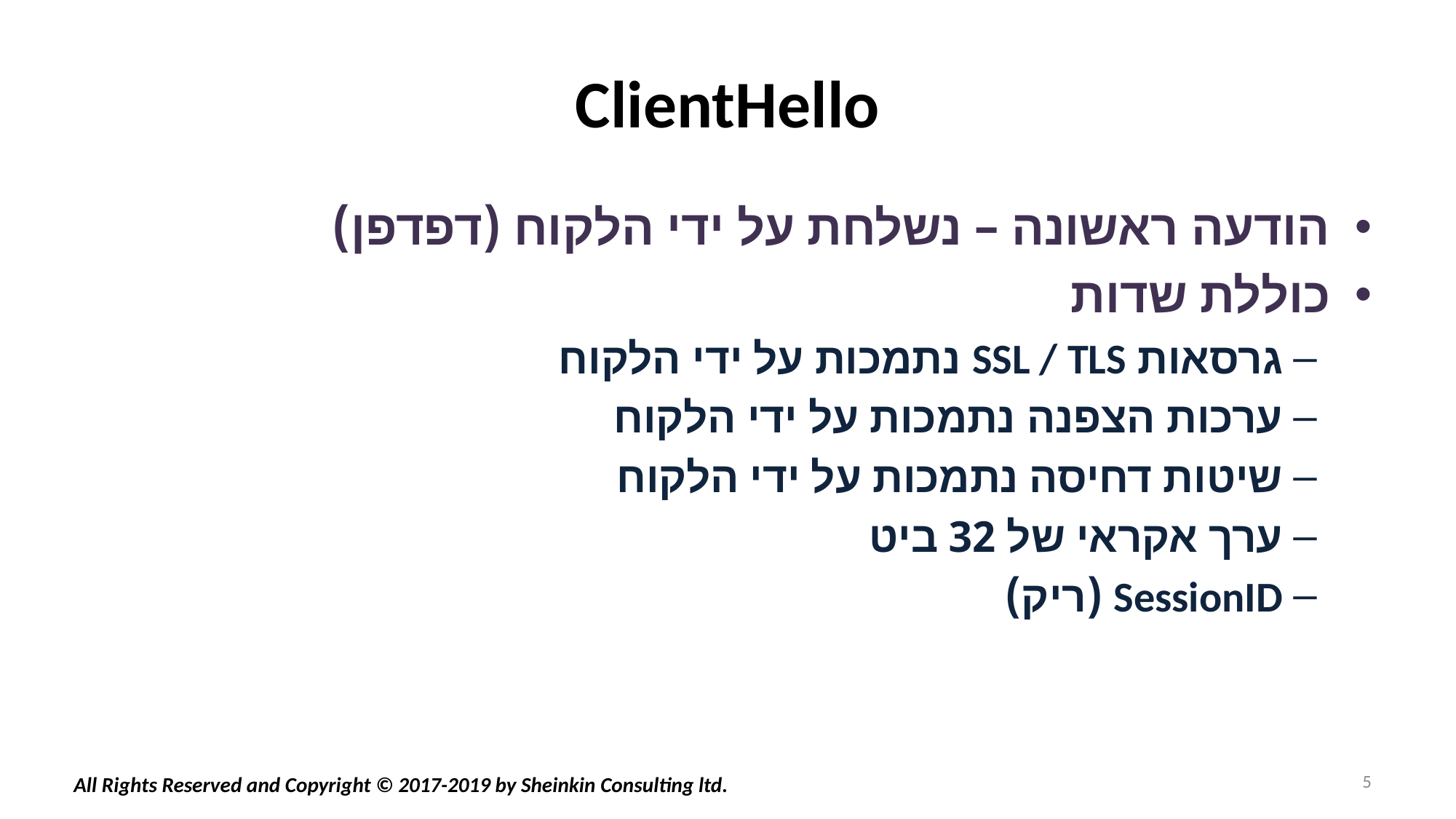

# ClientHello
הודעה ראשונה – נשלחת על ידי הלקוח (דפדפן)
כוללת שדות
גרסאות SSL / TLS נתמכות על ידי הלקוח
ערכות הצפנה נתמכות על ידי הלקוח
שיטות דחיסה נתמכות על ידי הלקוח
ערך אקראי של 32 ביט
SessionID (ריק)
5